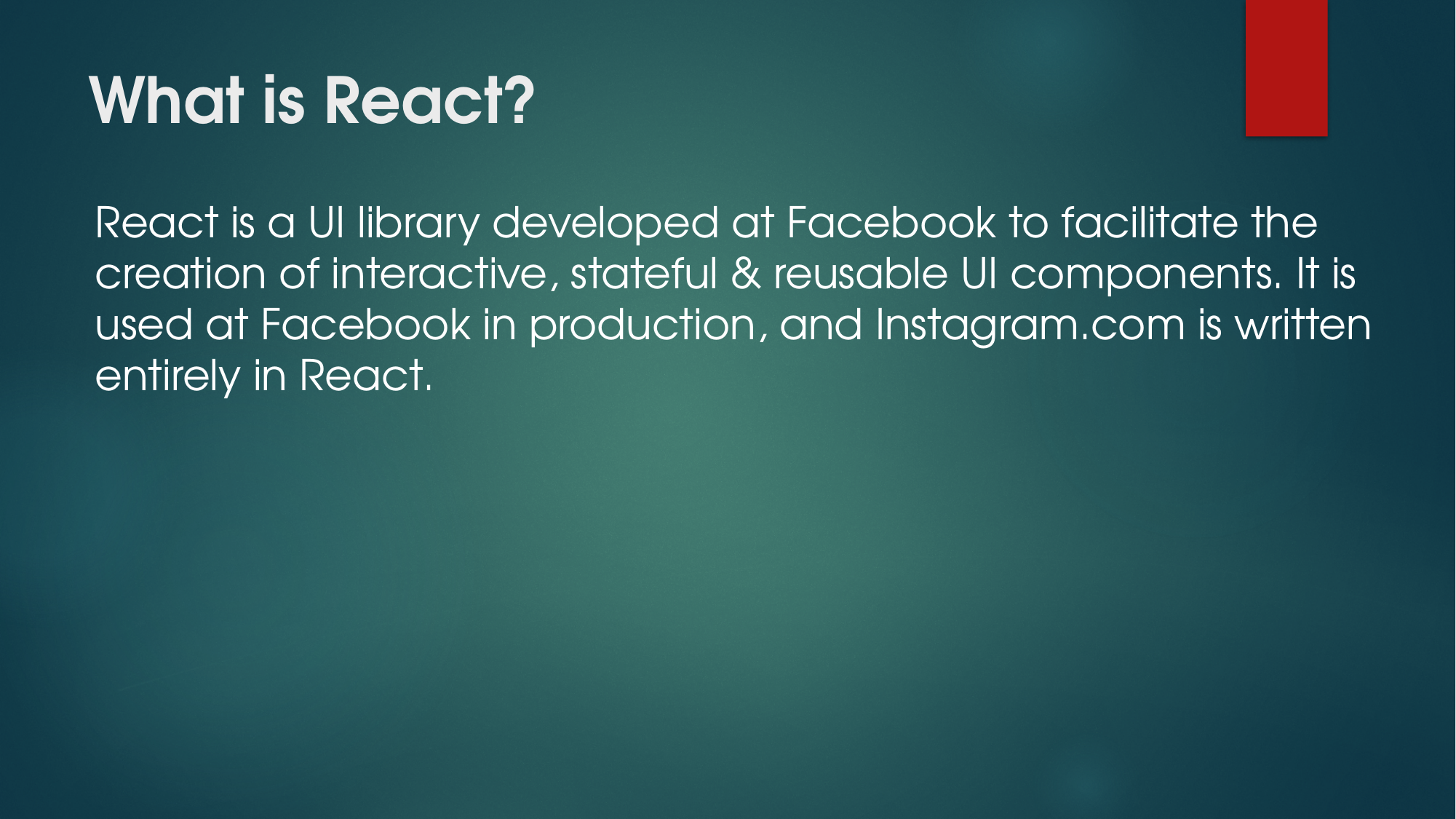

# What is React?
React is a UI library developed at Facebook to facilitate the creation of interactive, stateful & reusable UI components. It is used at Facebook in production, and Instagram.com is written entirely in React.